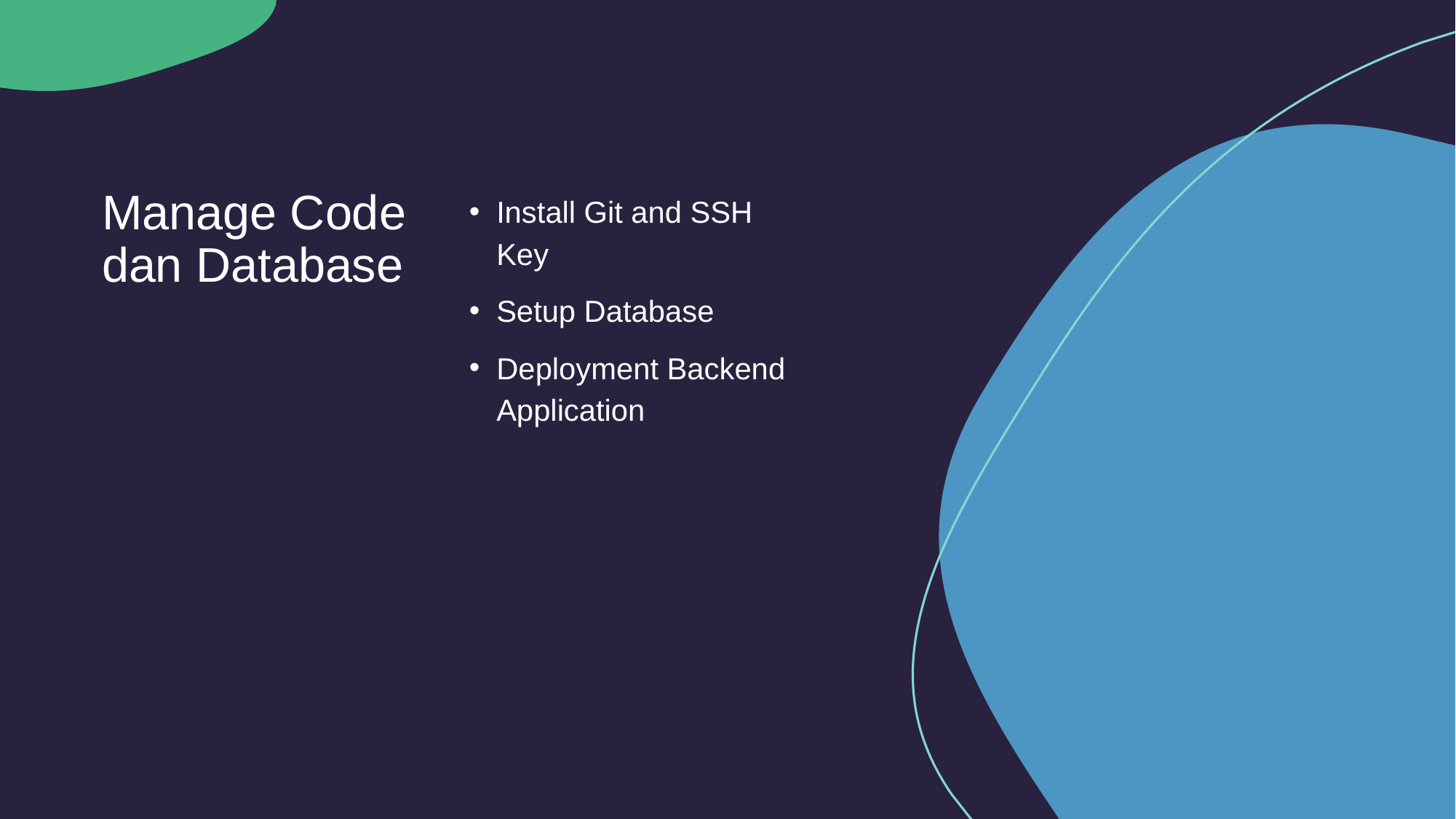

# Manage Code dan Database
Install Git and SSH Key
Setup Database
Deployment Backend Application